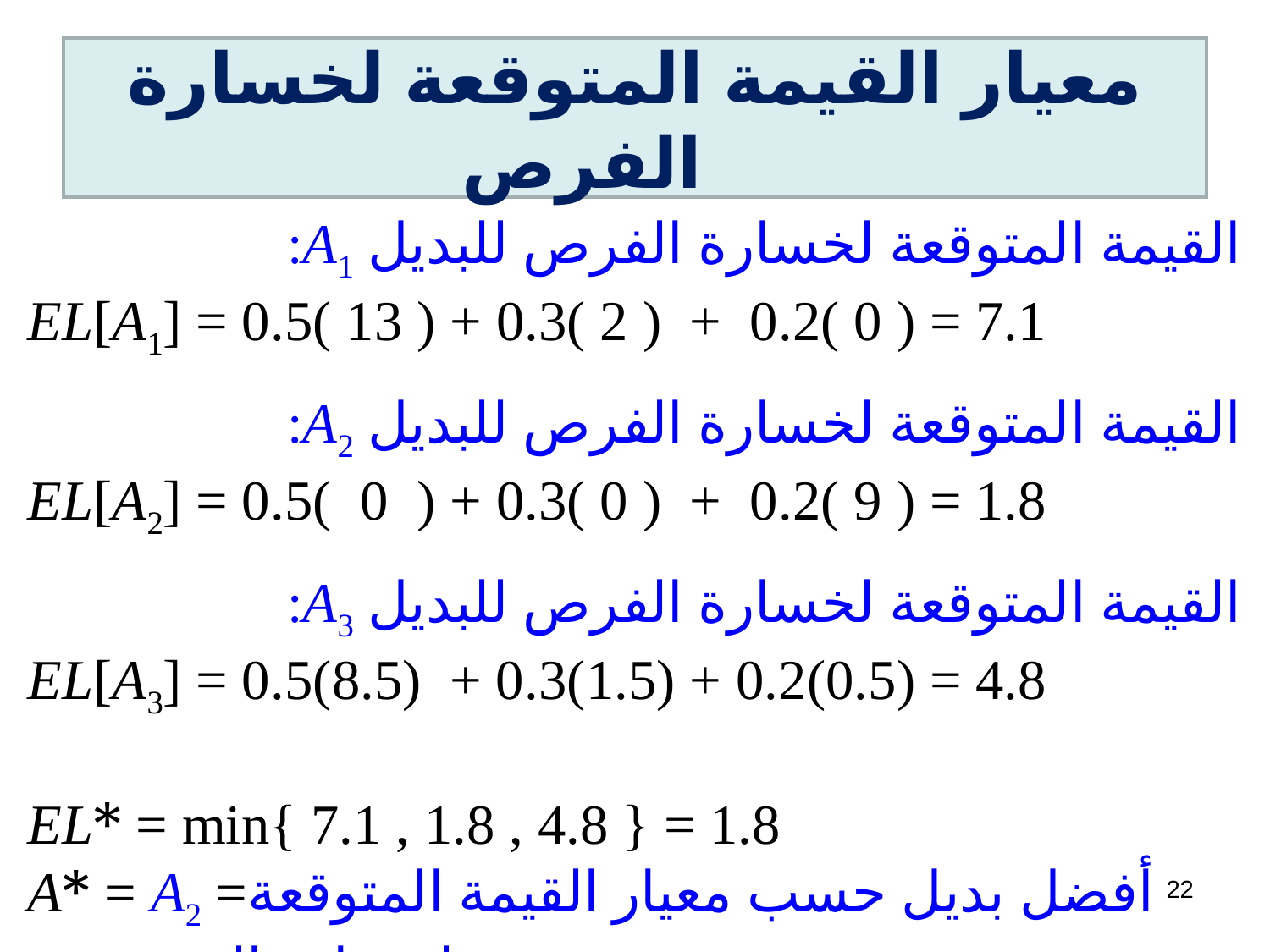

# معيار القيمة المتوقعة لخسارة الفرص
القيمة المتوقعة لخسارة الفرص للبديل A1:
EL[A1] = 0.5( 13 ) + 0.3( 2 )  +  0.2( 0 ) = 7.1

القيمة المتوقعة لخسارة الفرص للبديل A2:
EL[A2] = 0.5(  0  ) + 0.3( 0 )  +  0.2( 9 ) = 1.8

القيمة المتوقعة لخسارة الفرص للبديل A3:
EL[A3] = 0.5(8.5)  + 0.3(1.5) + 0.2(0.5) = 4.8

EL* = min{ 7.1 , 1.8 , 4.8 } = 1.8
A* = A2 =أفضل بديل حسب معيار القيمة المتوقعة لخسارة الفرص
22